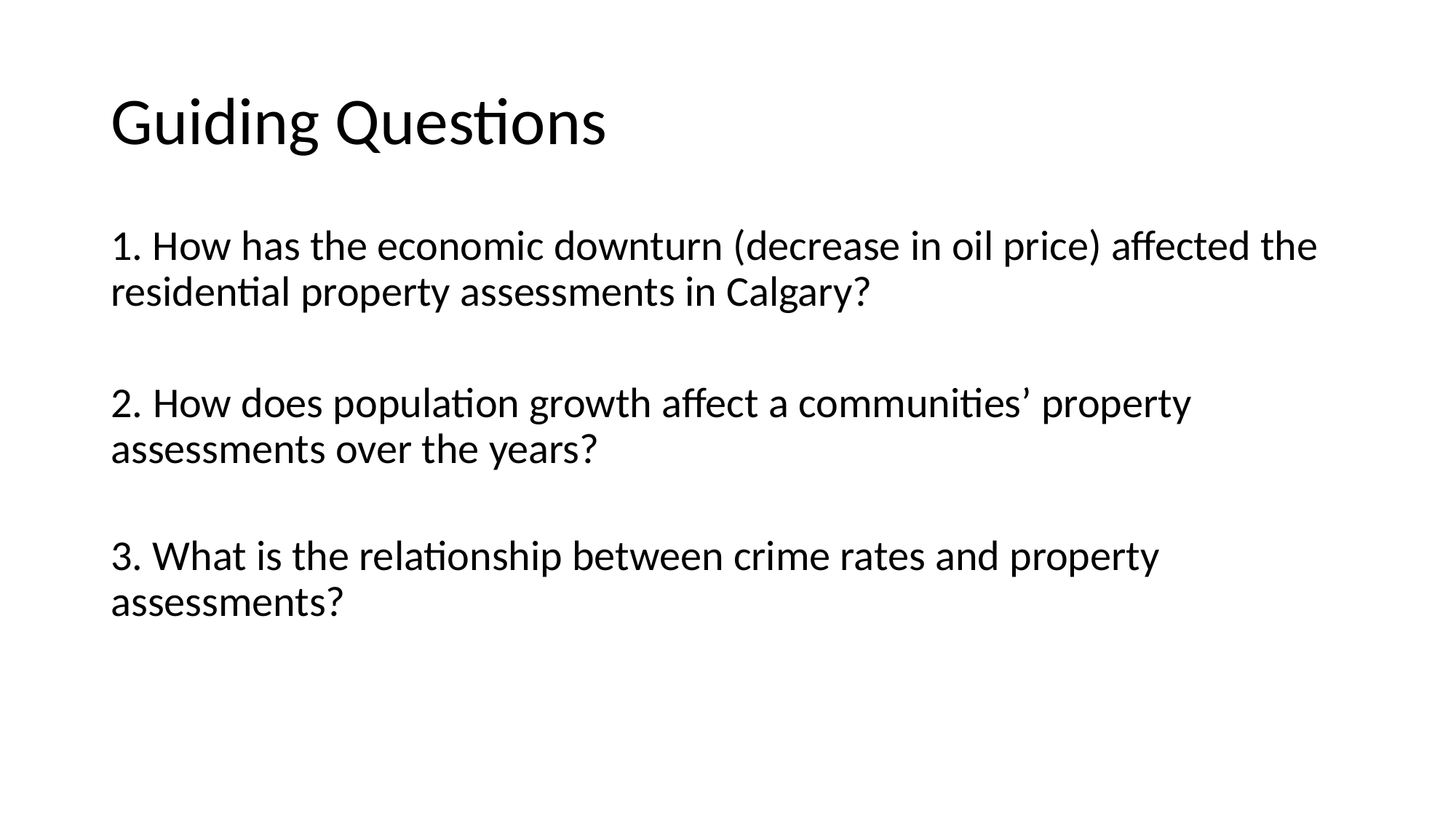

# Guiding Questions
1. How has the economic downturn (decrease in oil price) affected the residential property assessments in Calgary?
2. How does population growth affect a communities’ property assessments over the years?
3. What is the relationship between crime rates and property assessments?